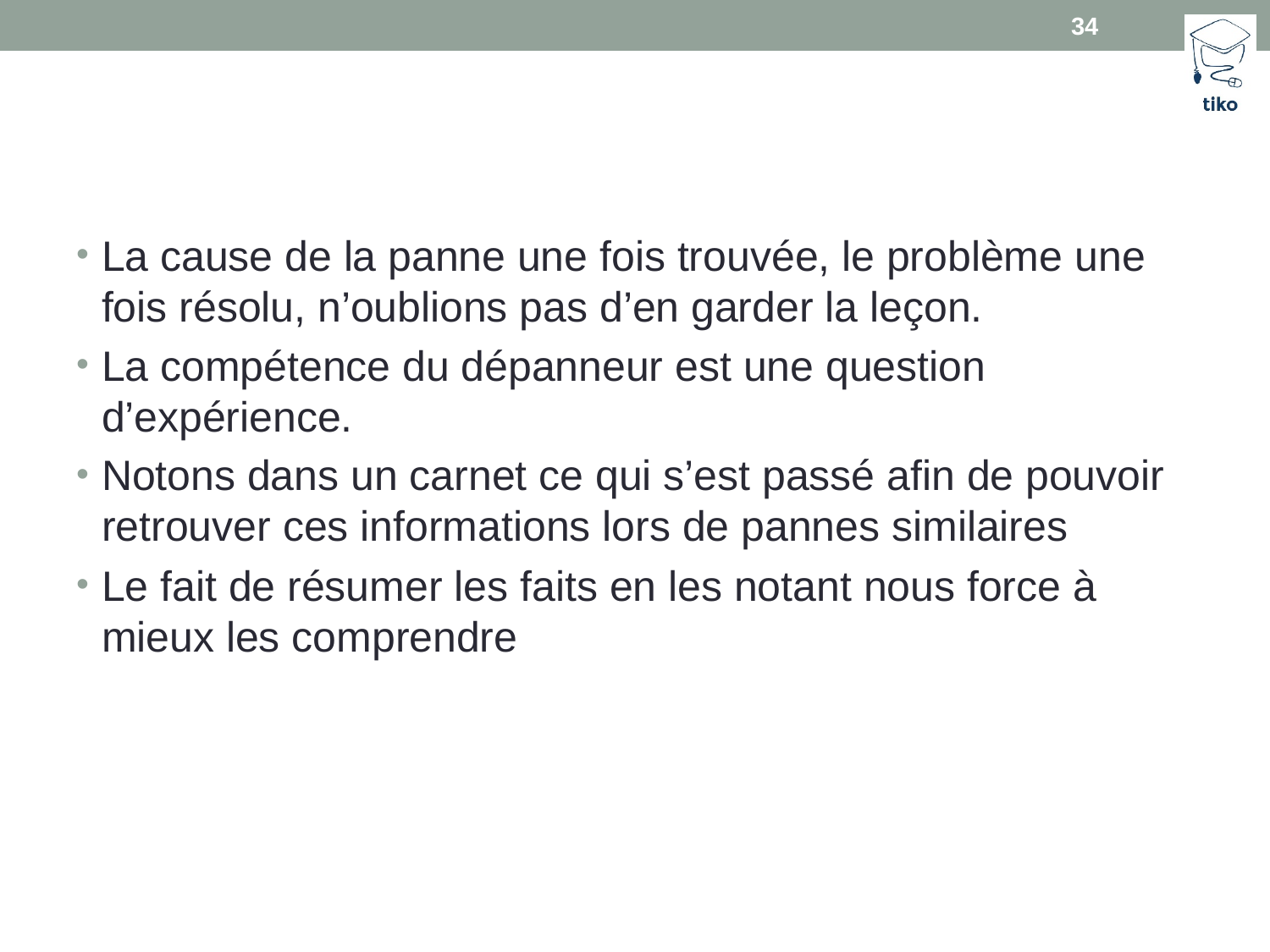

34
#
La cause de la panne une fois trouvée, le problème une fois résolu, n’oublions pas d’en garder la leçon.
La compétence du dépanneur est une question d’expérience.
Notons dans un carnet ce qui s’est passé afin de pouvoir retrouver ces informations lors de pannes similaires
Le fait de résumer les faits en les notant nous force à mieux les comprendre